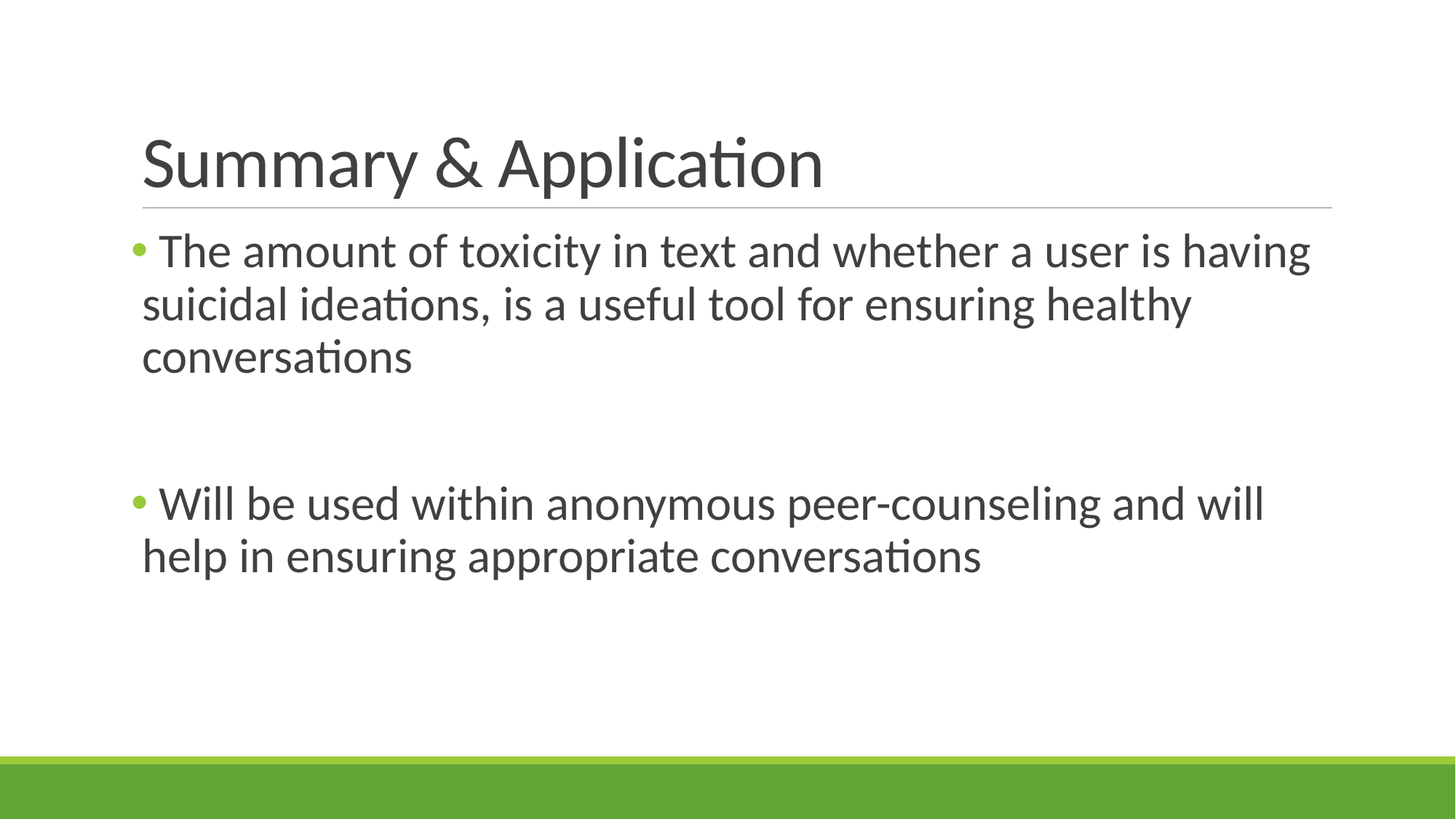

# Summary & Application
 The amount of toxicity in text and whether a user is having suicidal ideations, is a useful tool for ensuring healthy conversations

 Will be used within anonymous peer-counseling and will help in ensuring appropriate conversations